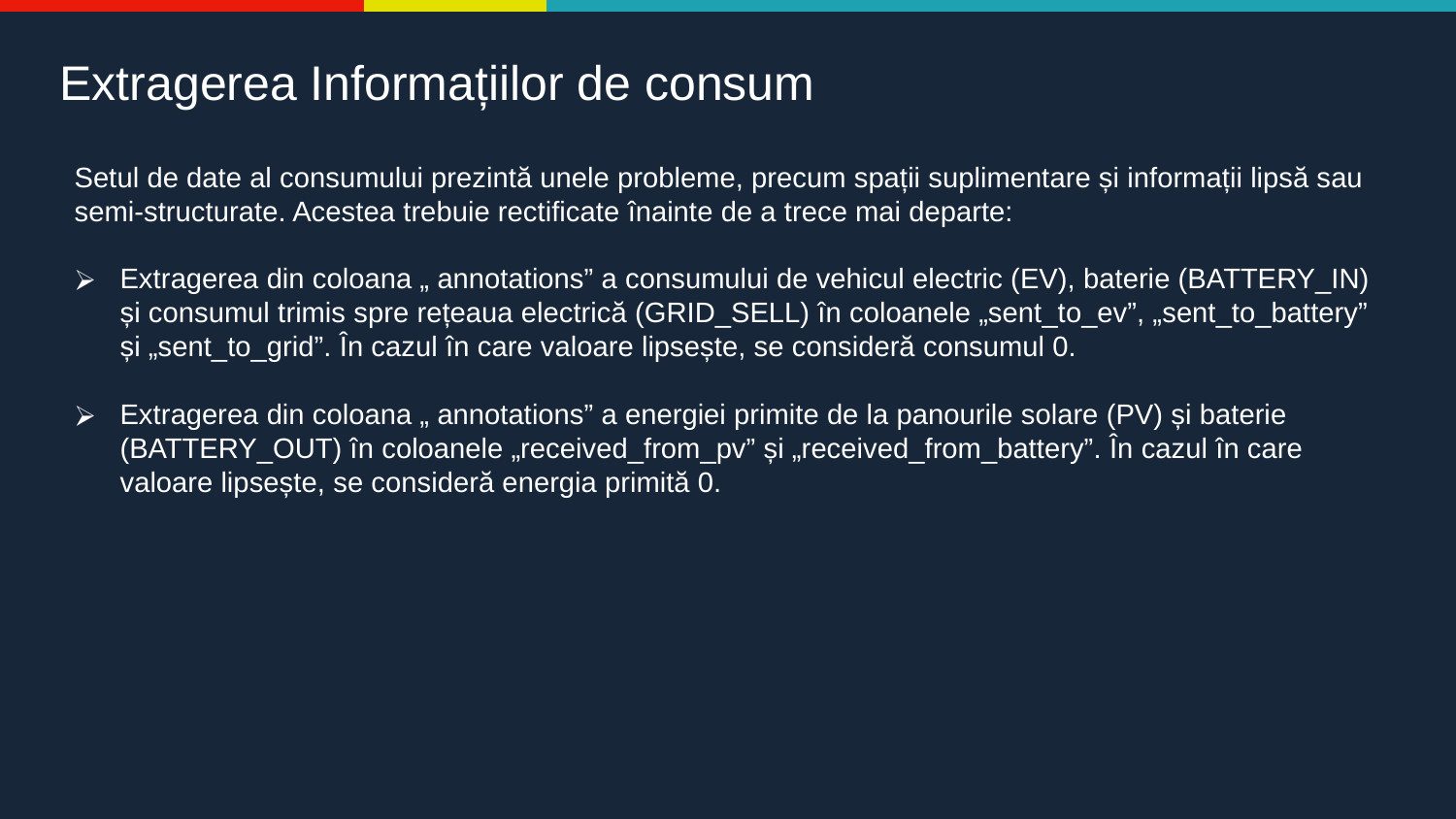

# Extragerea Informațiilor de consum
Setul de date al consumului prezintă unele probleme, precum spații suplimentare și informații lipsă sau semi-structurate. Acestea trebuie rectificate înainte de a trece mai departe:

Extragerea din coloana „ annotations” a consumului de vehicul electric (EV), baterie (BATTERY_IN) și consumul trimis spre rețeaua electrică (GRID_SELL) în coloanele „sent_to_ev”, „sent_to_battery” și „sent_to_grid”. În cazul în care valoare lipsește, se consideră consumul 0.

Extragerea din coloana „ annotations” a energiei primite de la panourile solare (PV) și baterie (BATTERY_OUT) în coloanele „received_from_pv” și „received_from_battery”. În cazul în care valoare lipsește, se consideră energia primită 0.